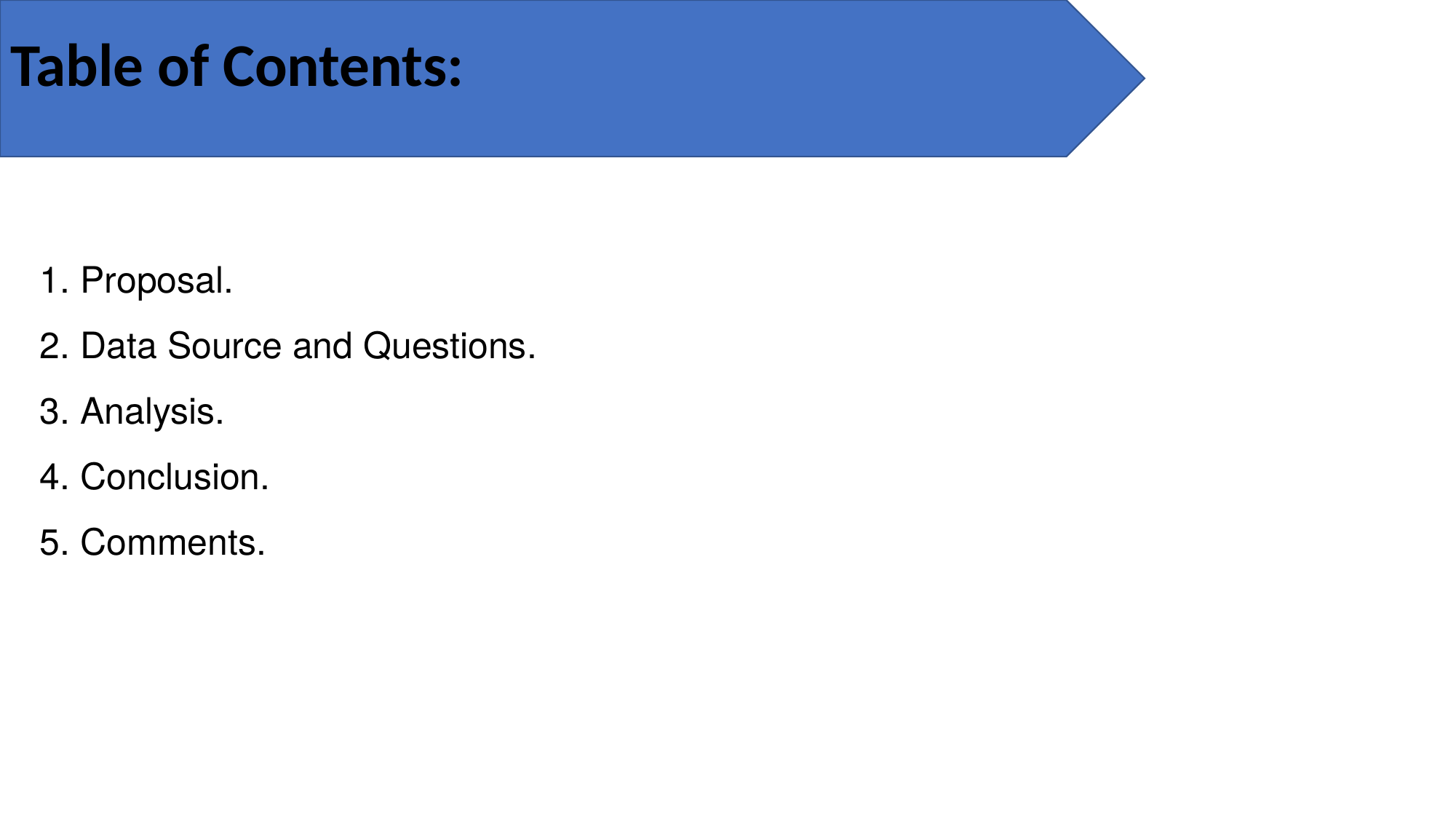

Table of Contents:

Proposal.
Data Source and Questions.
Analysis.
Conclusion.
Comments.